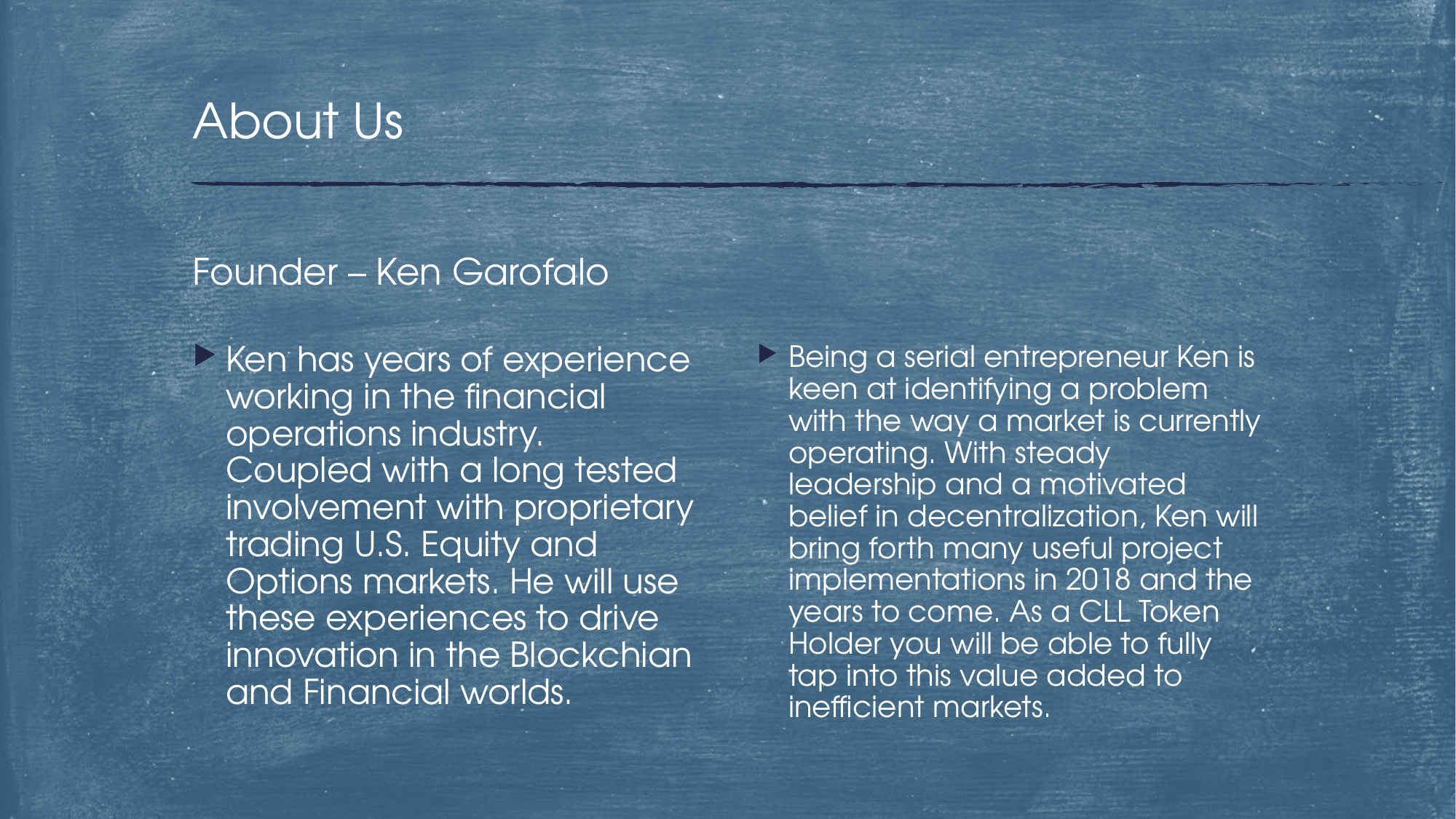

# About Us
Founder – Ken Garofalo
Ken has years of experience working in the financial operations industry. Coupled with a long tested involvement with proprietary trading U.S. Equity and Options markets. He will use these experiences to drive innovation in the Blockchian and Financial worlds.
Being a serial entrepreneur Ken is keen at identifying a problem with the way a market is currently operating. With steady leadership and a motivated belief in decentralization, Ken will bring forth many useful project implementations in 2018 and the years to come. As a CLL Token Holder you will be able to fully tap into this value added to inefficient markets.